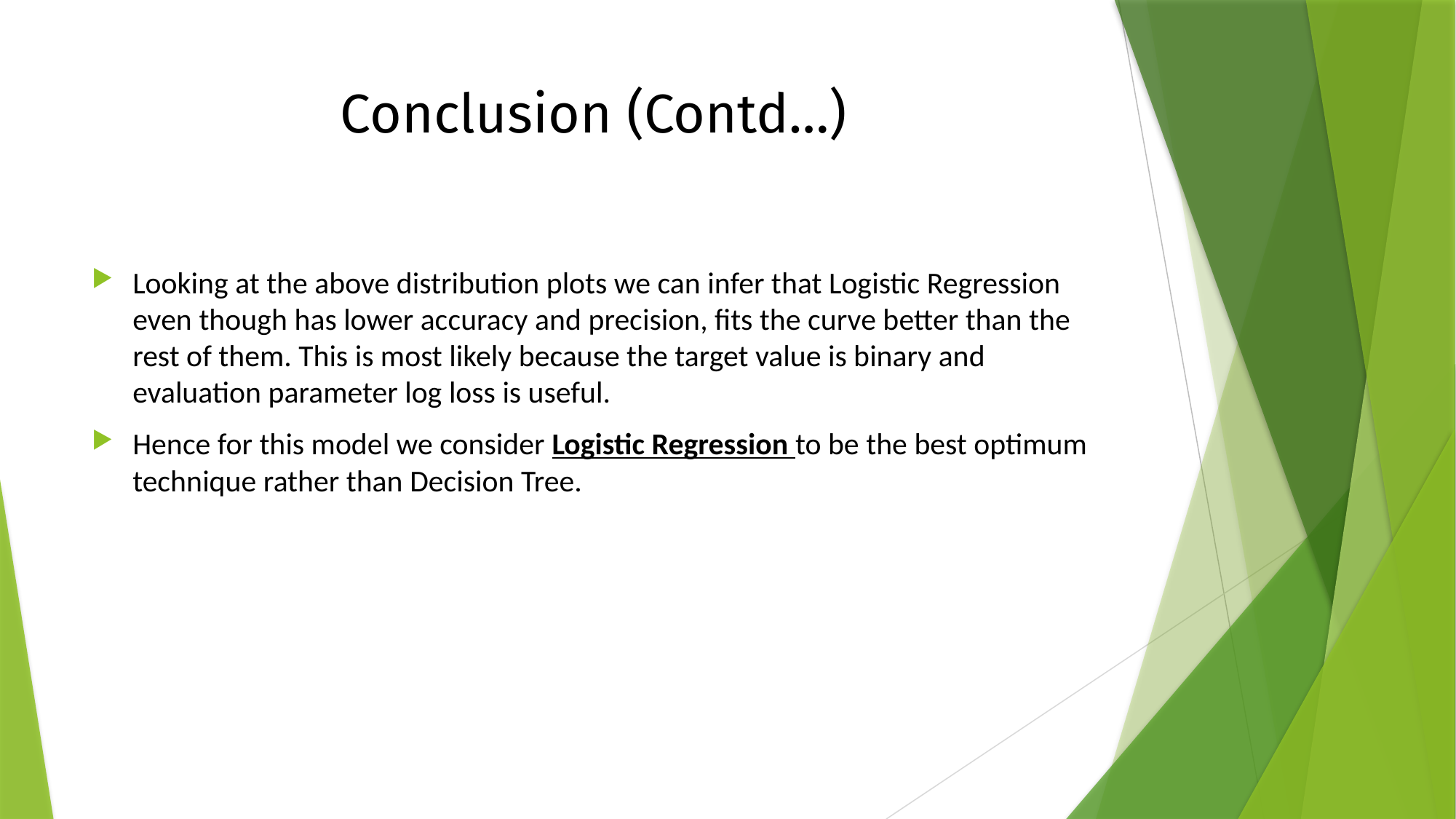

# Conclusion (Contd…)
Looking at the above distribution plots we can infer that Logistic Regression even though has lower accuracy and precision, fits the curve better than the rest of them. This is most likely because the target value is binary and evaluation parameter log loss is useful.
Hence for this model we consider Logistic Regression to be the best optimum technique rather than Decision Tree.